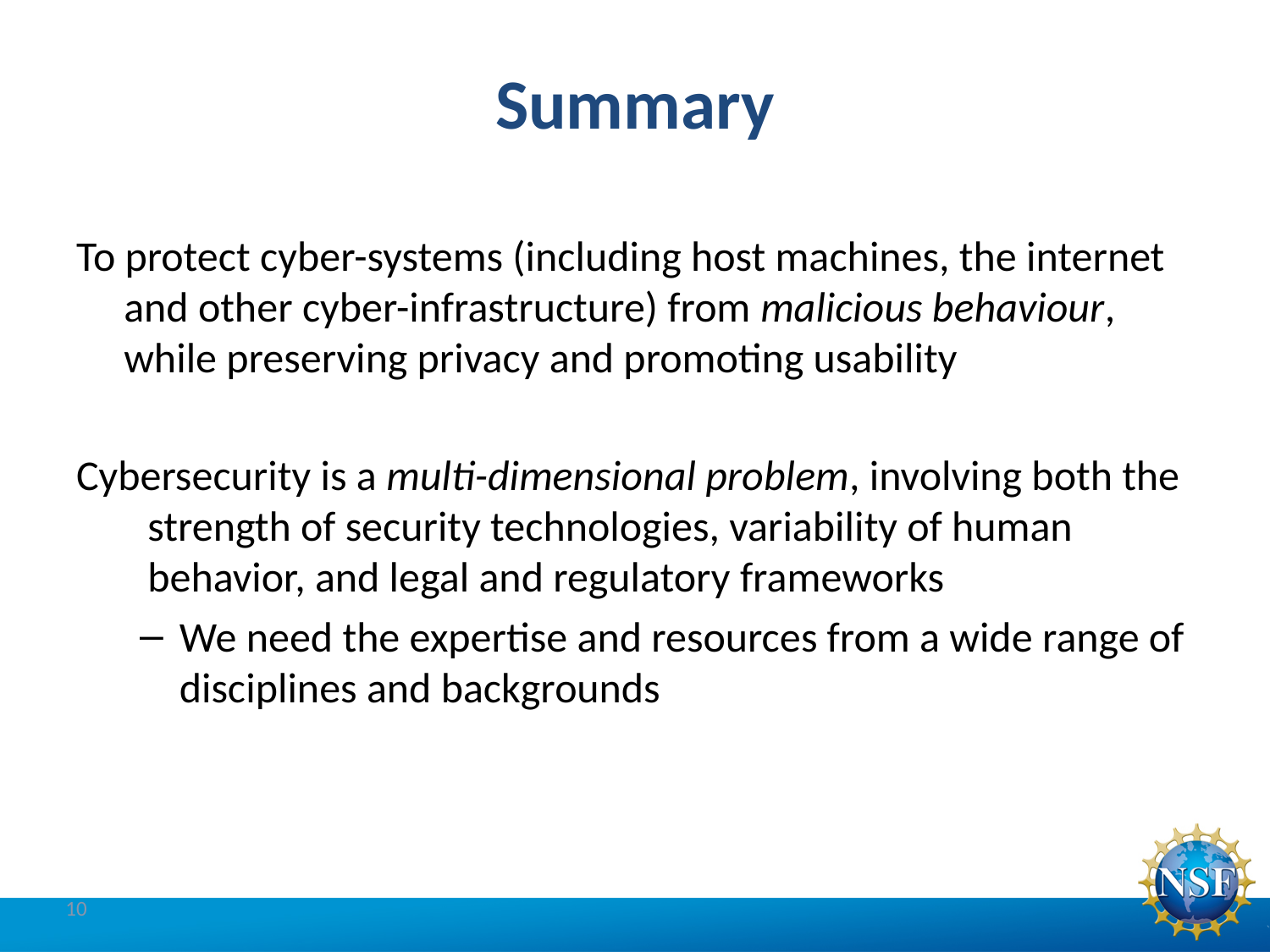

# Summary
To protect cyber-systems (including host machines, the internet and other cyber-infrastructure) from malicious behaviour, while preserving privacy and promoting usability

Cybersecurity is a multi-dimensional problem, involving both the strength of security technologies, variability of human behavior, and legal and regulatory frameworks
We need the expertise and resources from a wide range of disciplines and backgrounds
10